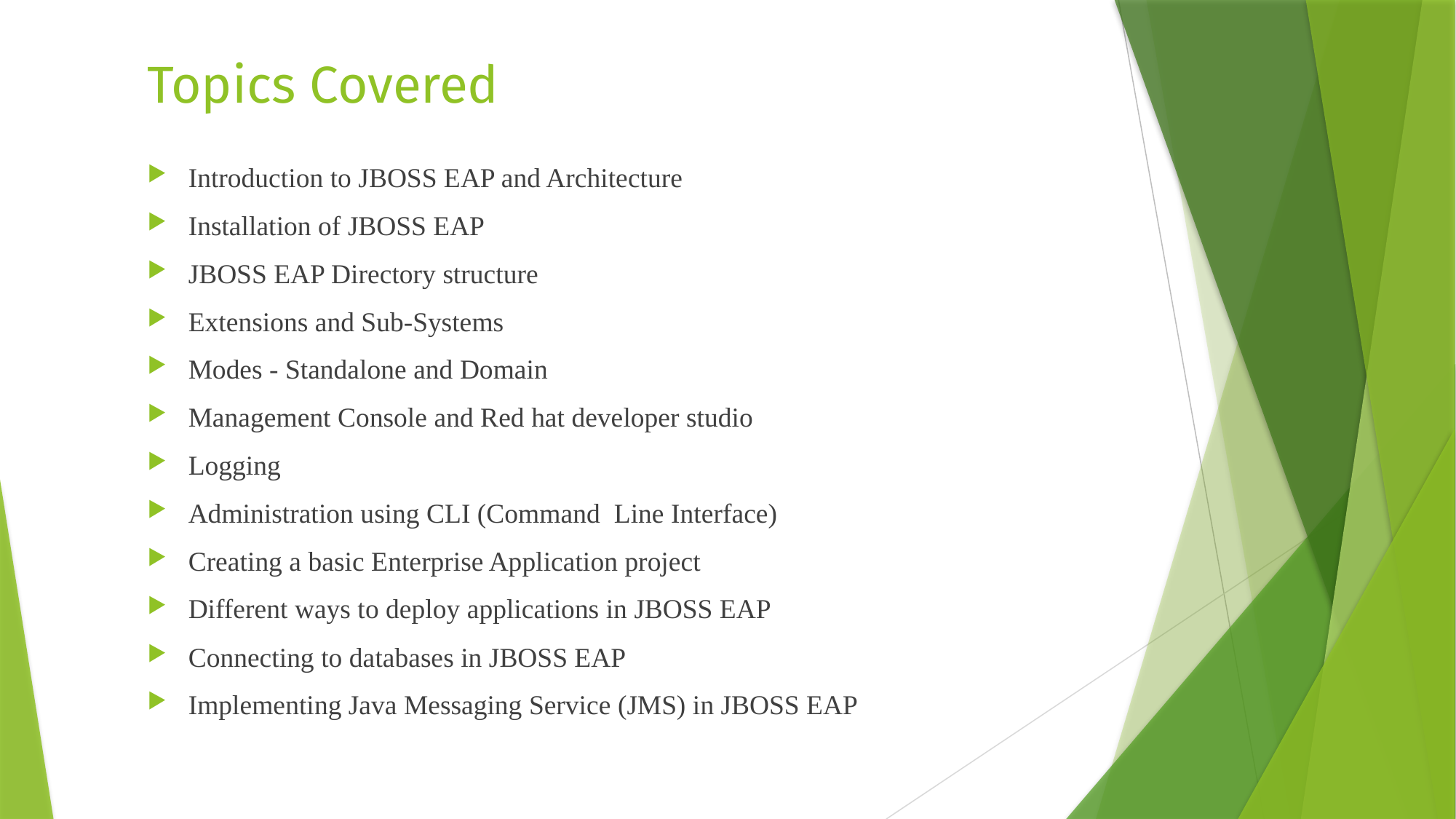

# Topics Covered
Introduction to JBOSS EAP and Architecture
Installation of JBOSS EAP
JBOSS EAP Directory structure
Extensions and Sub-Systems
Modes - Standalone and Domain
Management Console and Red hat developer studio
Logging
Administration using CLI (Command  Line Interface)
Creating a basic Enterprise Application project
Different ways to deploy applications in JBOSS EAP
Connecting to databases in JBOSS EAP
Implementing Java Messaging Service (JMS) in JBOSS EAP